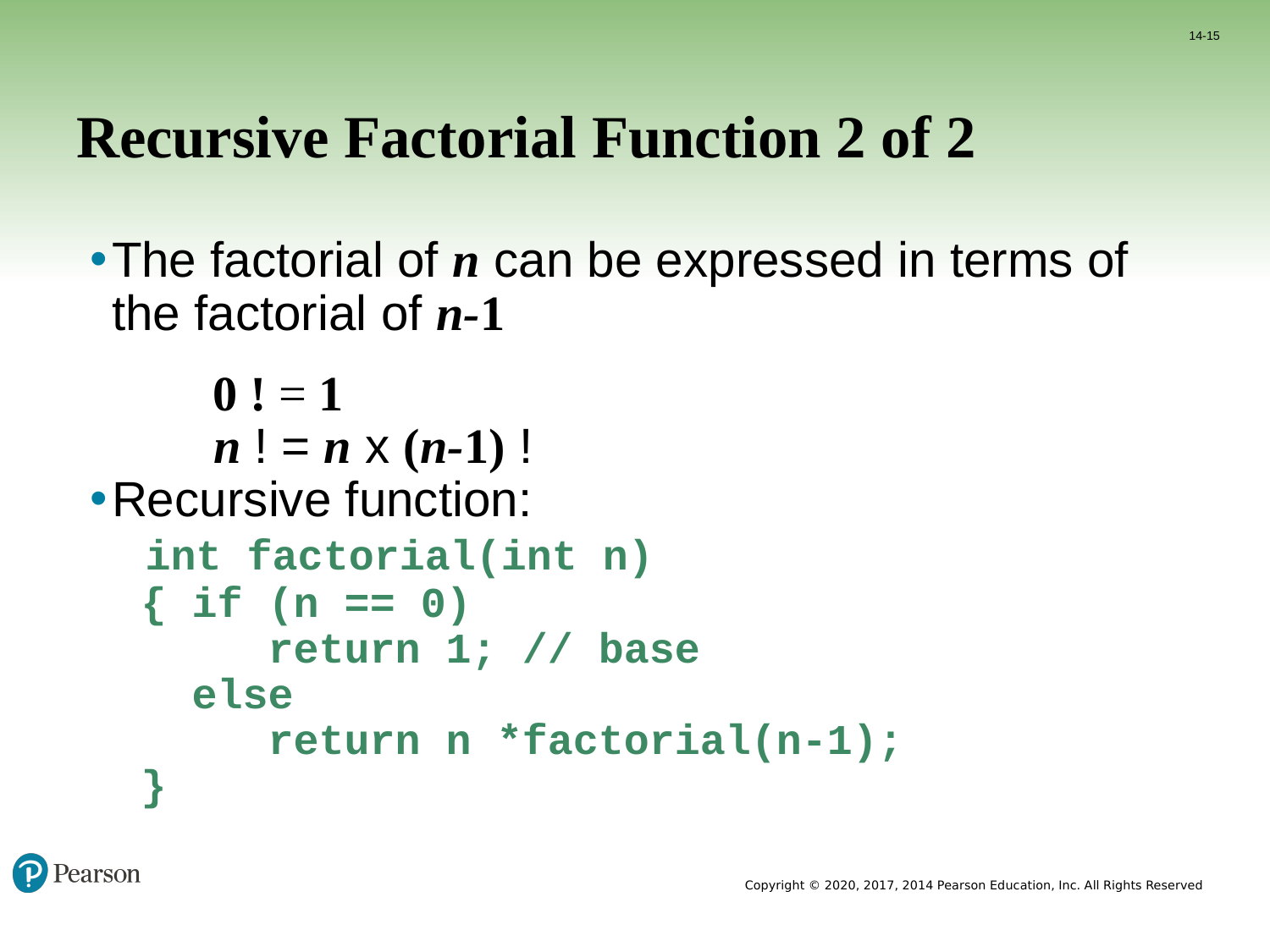

14-15
# Recursive Factorial Function 2 of 2
The factorial of n can be expressed in terms of the factorial of n-1
          0 ! = 1
         n ! = n x (n-1) !
Recursive function:
    int factorial(int n)
  { if (n == 0)
       return 1; // base
    else
       return n *factorial(n-1);
  }